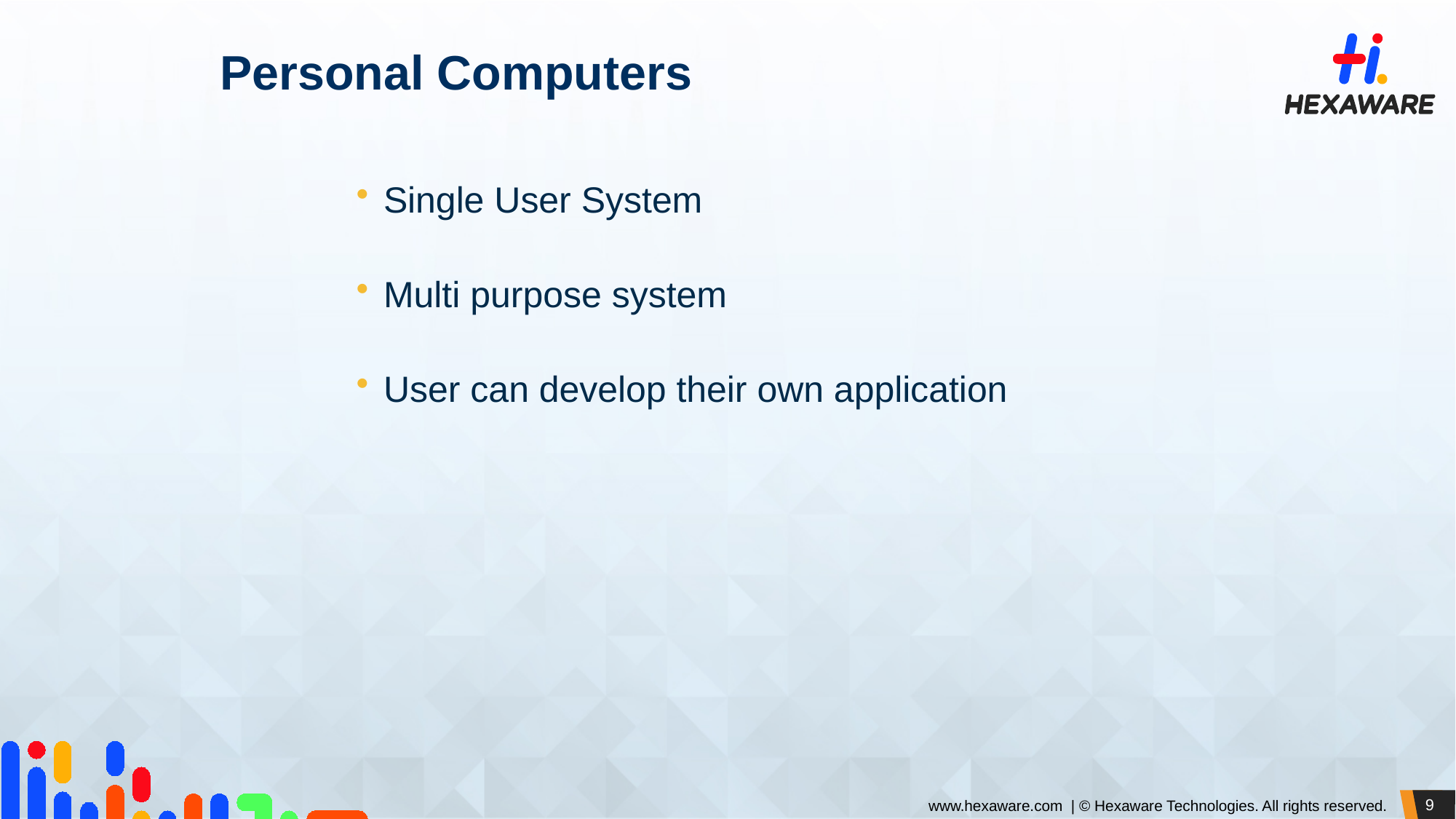

Personal Computers
Single User System
Multi purpose system
User can develop their own application